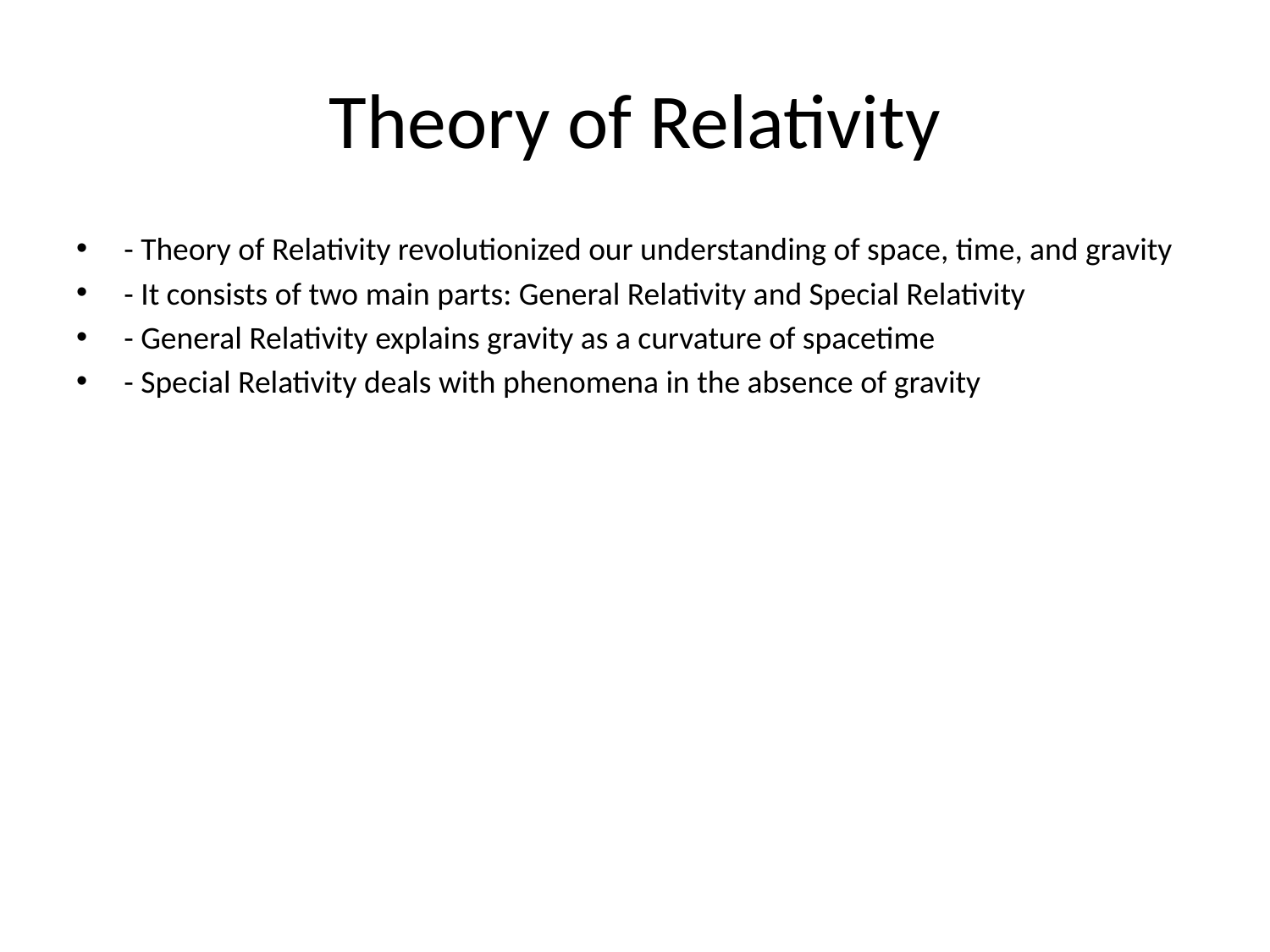

# Theory of Relativity
- Theory of Relativity revolutionized our understanding of space, time, and gravity
- It consists of two main parts: General Relativity and Special Relativity
- General Relativity explains gravity as a curvature of spacetime
- Special Relativity deals with phenomena in the absence of gravity